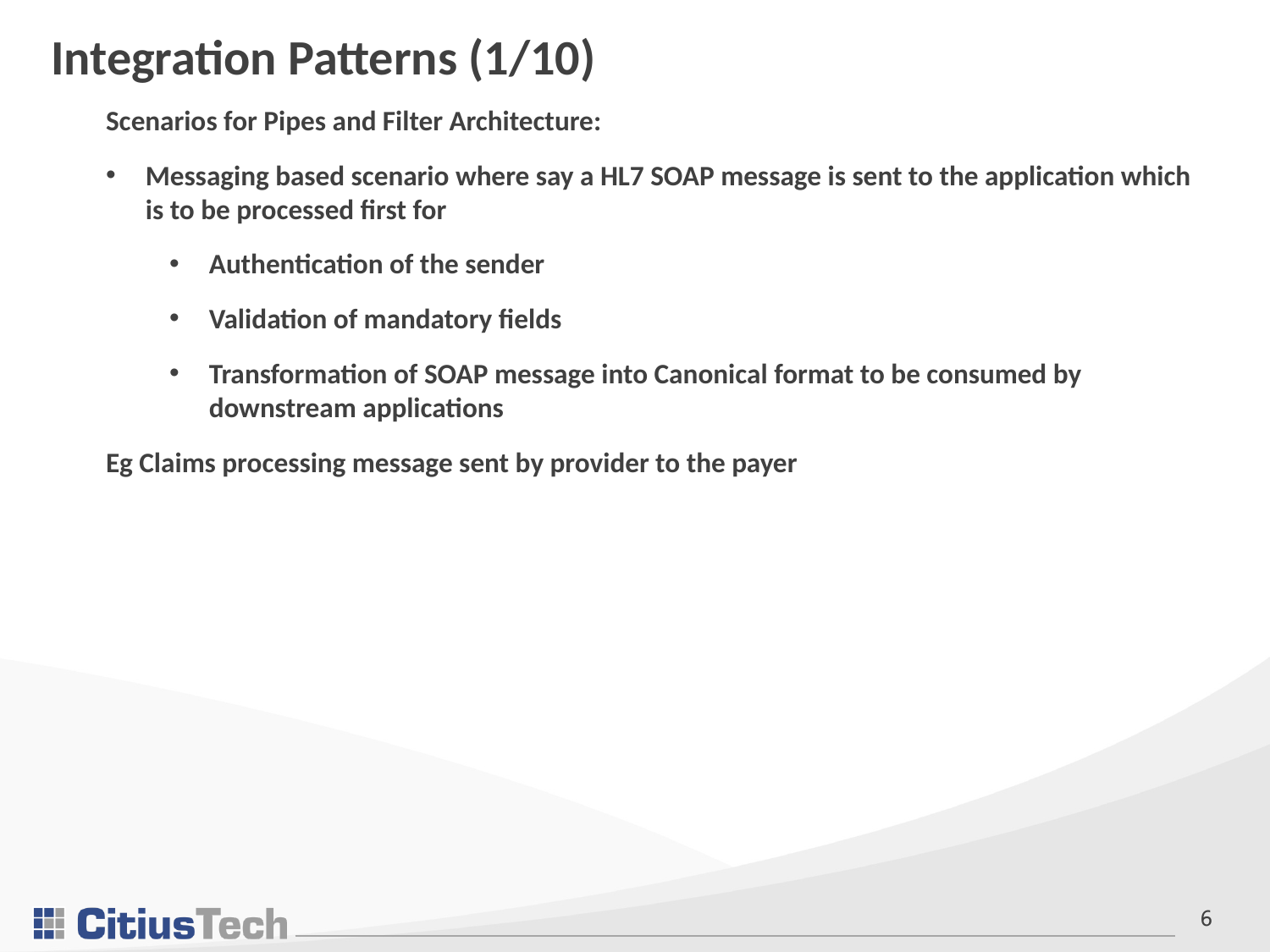

# Integration Patterns (1/10)
Scenarios for Pipes and Filter Architecture:
Messaging based scenario where say a HL7 SOAP message is sent to the application which is to be processed first for
Authentication of the sender
Validation of mandatory fields
Transformation of SOAP message into Canonical format to be consumed by downstream applications
Eg Claims processing message sent by provider to the payer